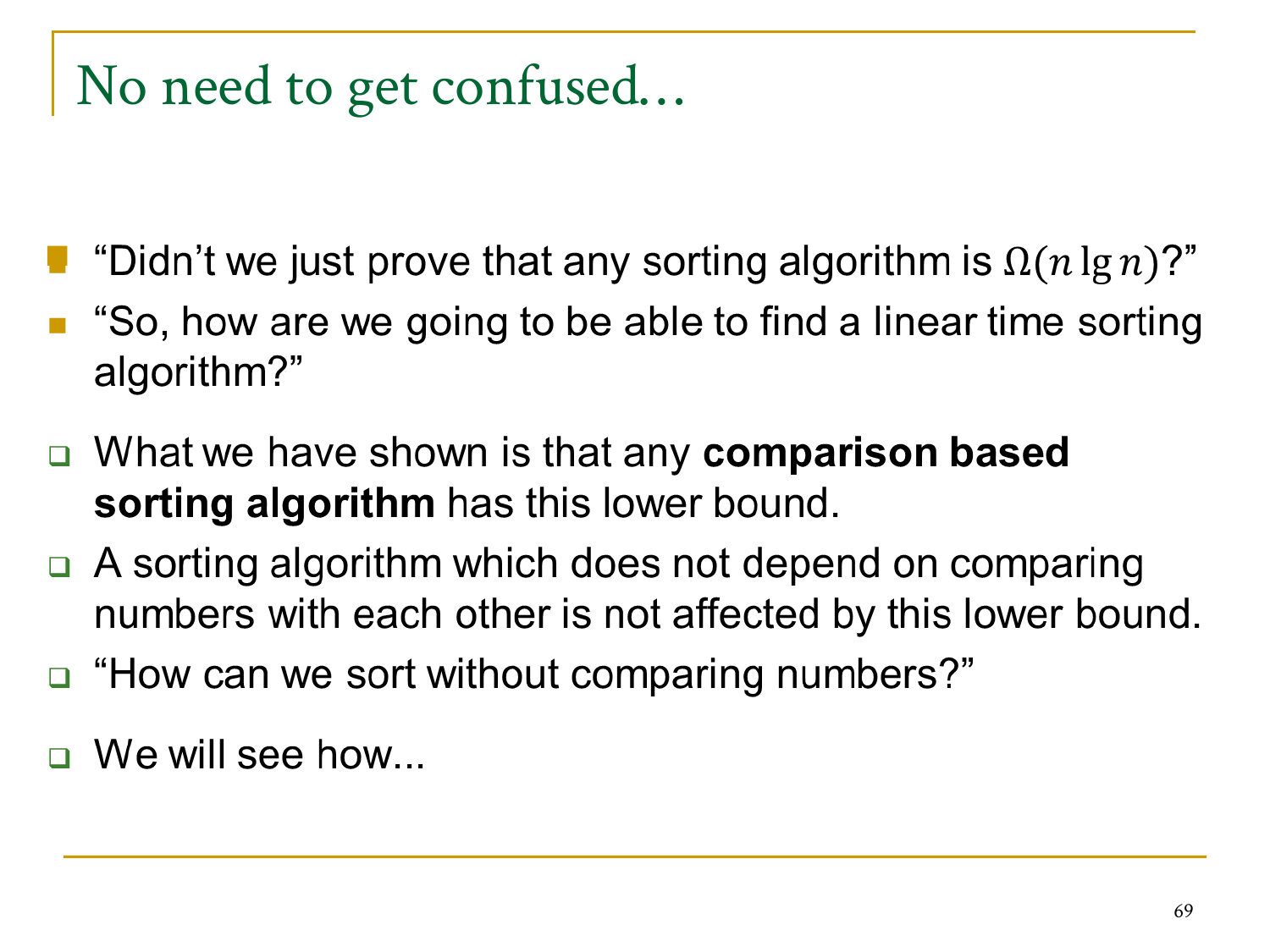

# No need to get confused…

69